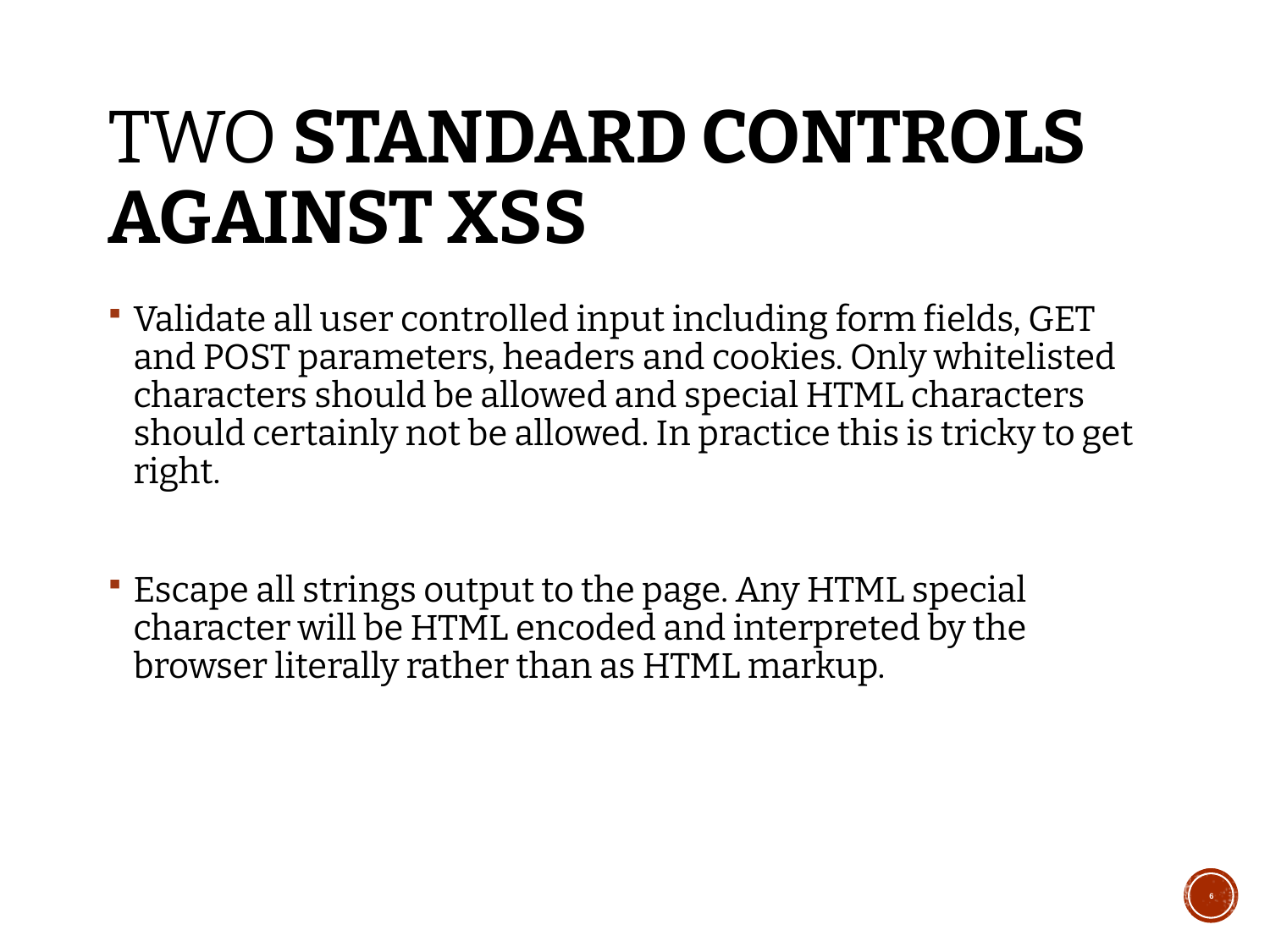

# Two standard controls against XSS
Validate all user controlled input including form fields, GET and POST parameters, headers and cookies. Only whitelisted characters should be allowed and special HTML characters should certainly not be allowed. In practice this is tricky to get right.

Escape all strings output to the page. Any HTML special character will be HTML encoded and interpreted by the browser literally rather than as HTML markup.

6